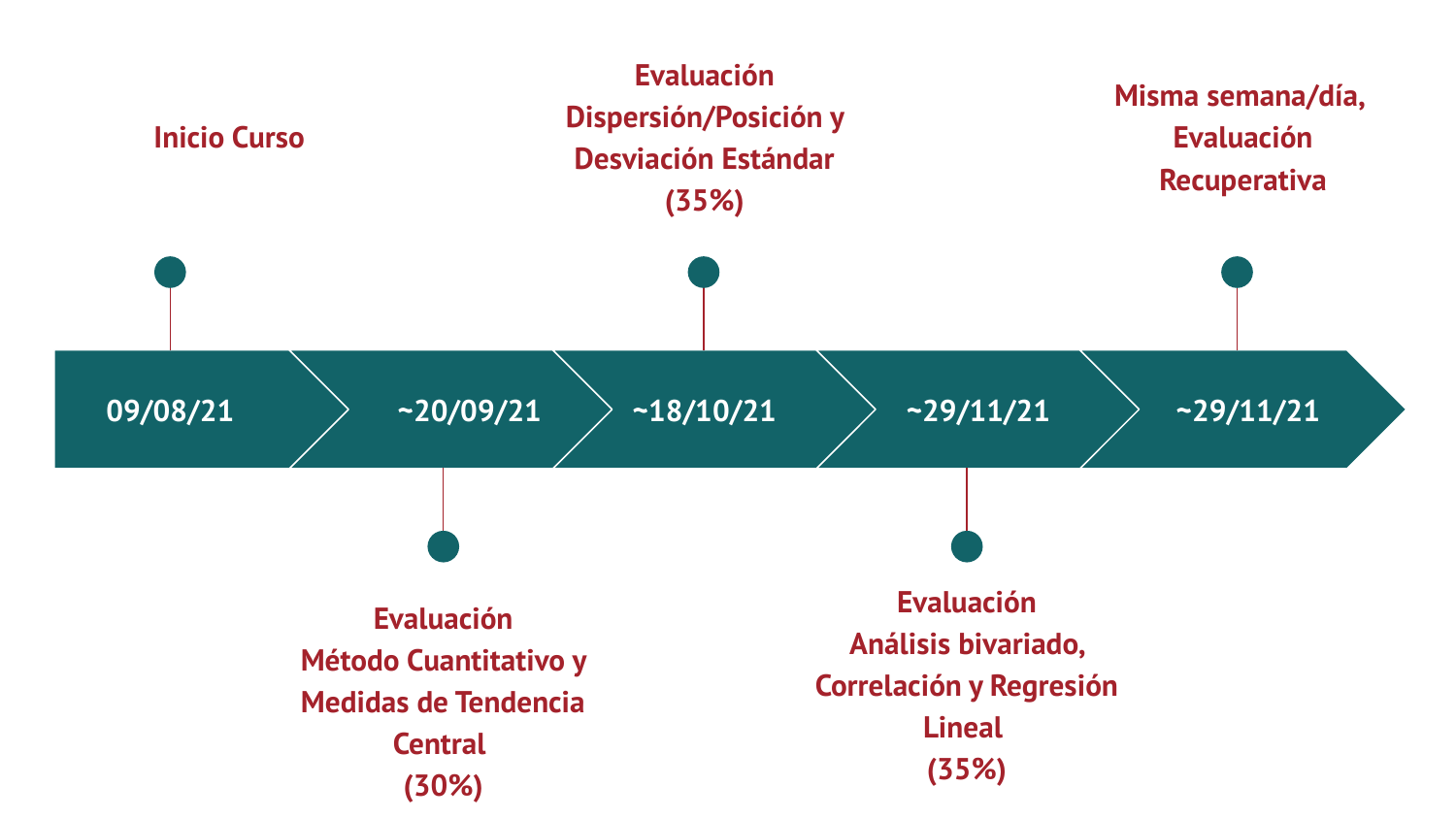

Inicio Curso
Evaluación
Dispersión/Posición y Desviación Estándar (35%)
Misma semana/día,
Evaluación
Recuperativa

09/08/21
~20/09/21
~18/10/21
~29/11/21
~29/11/21

Evaluación
Análisis bivariado, Correlación y Regresión Lineal
(35%)
Evaluación
Método Cuantitativo y Medidas de Tendencia Central
(30%)